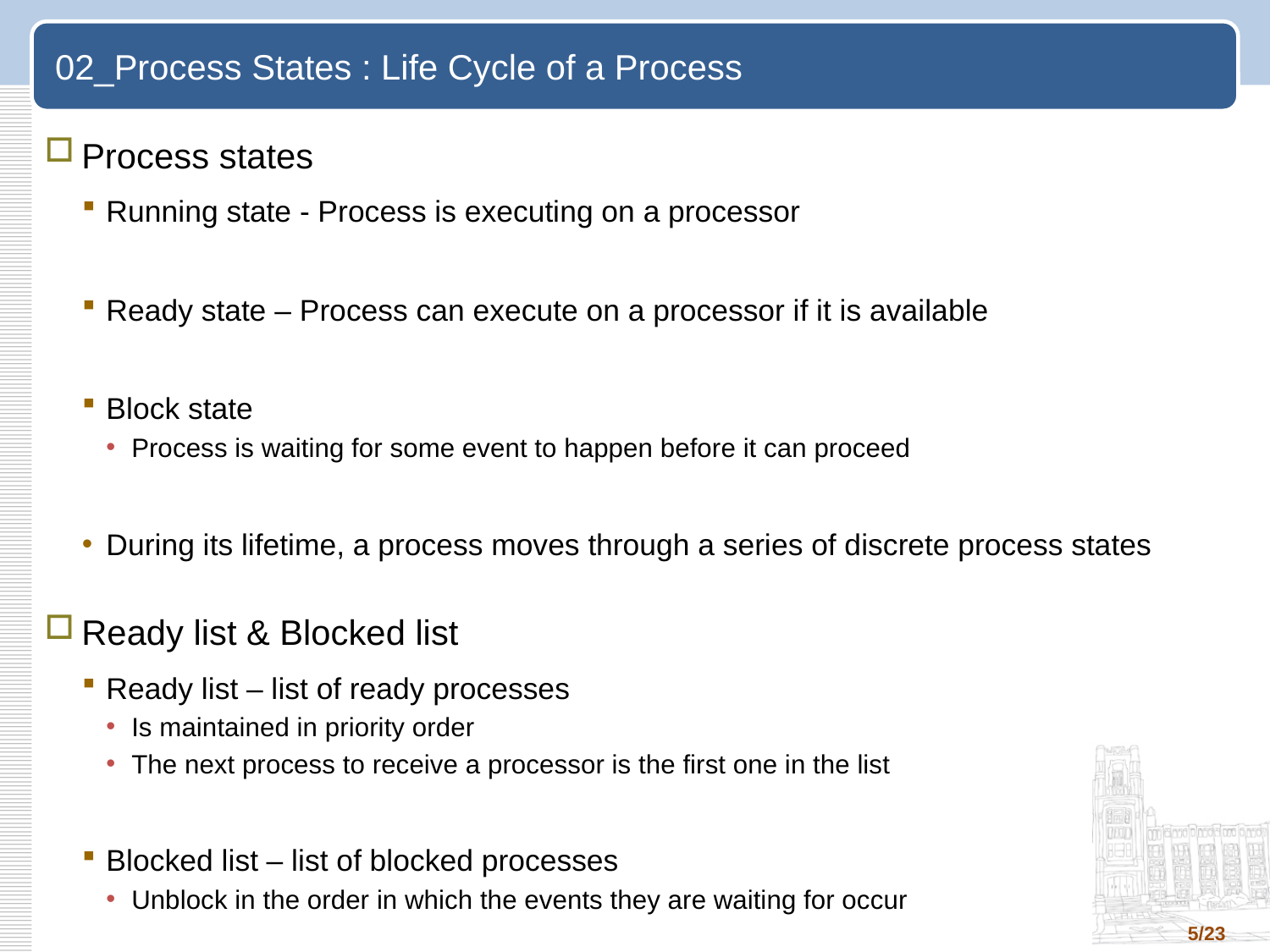

# 02_Process States : Life Cycle of a Process
Process states
Running state - Process is executing on a processor

Ready state – Process can execute on a processor if it is available

Block state
Process is waiting for some event to happen before it can proceed

During its lifetime, a process moves through a series of discrete process states

Ready list & Blocked list
Ready list – list of ready processes
Is maintained in priority order
The next process to receive a processor is the first one in the list

Blocked list – list of blocked processes
Unblock in the order in which the events they are waiting for occur